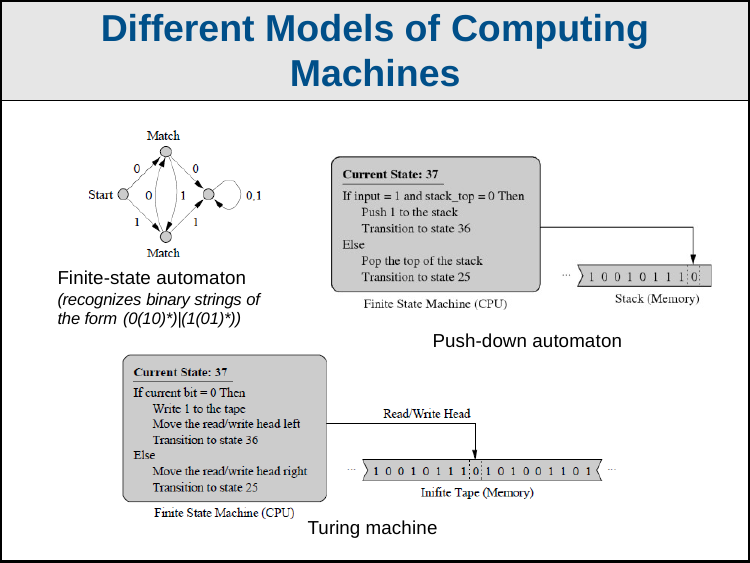

Different Models of Computing
Machines

Finite-state automaton  (recognizes binary strings of  the form (0(10)*)|(1(01)*))
Push-down automaton

Turing machine